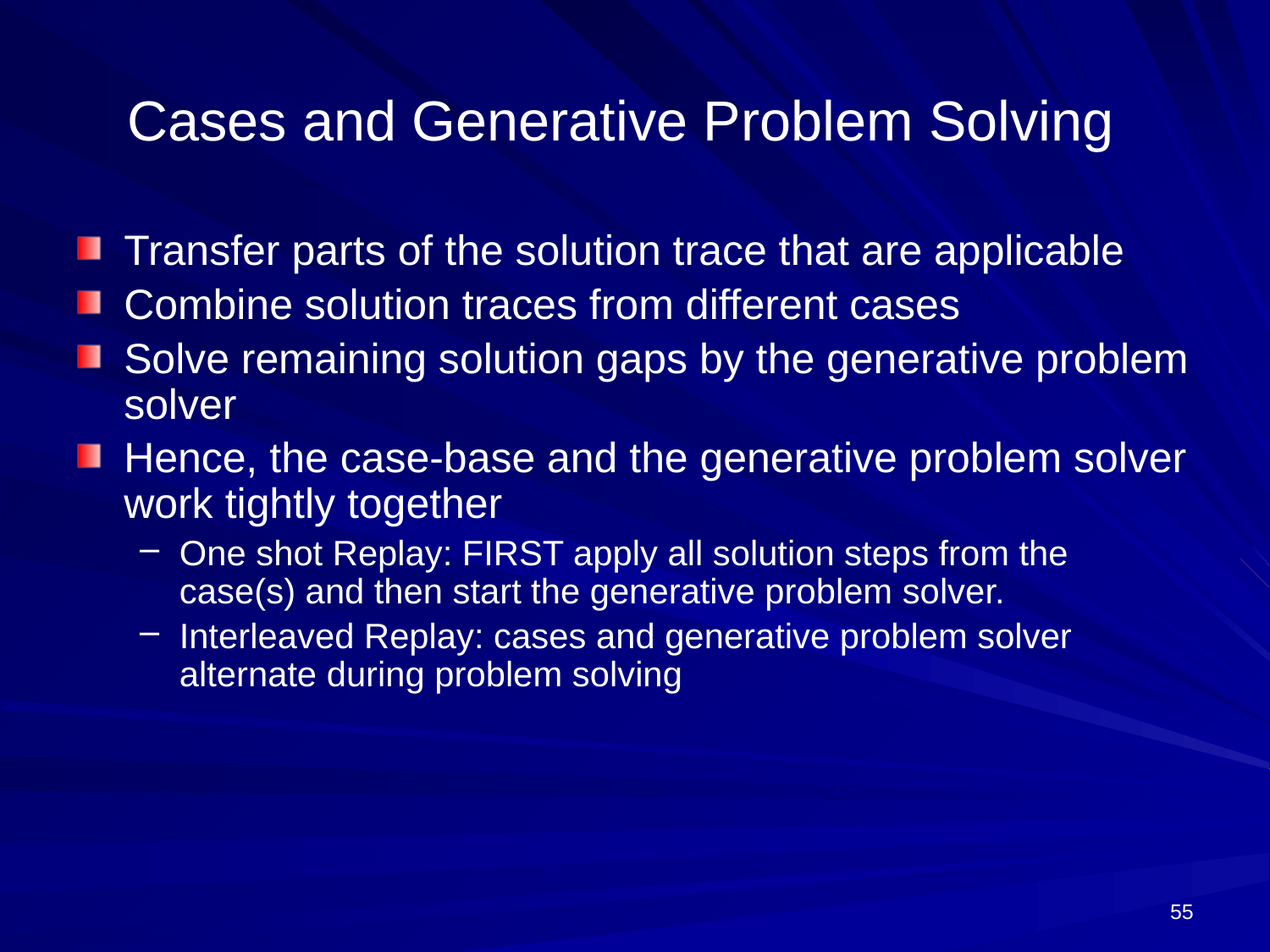

# Cases and Generative Problem Solving
Transfer parts of the solution trace that are applicable
Combine solution traces from different cases
Solve remaining solution gaps by the generative problem solver
Hence, the case-base and the generative problem solver work tightly together
One shot Replay: FIRST apply all solution steps from the case(s) and then start the generative problem solver.
Interleaved Replay: cases and generative problem solver alternate during problem solving
55